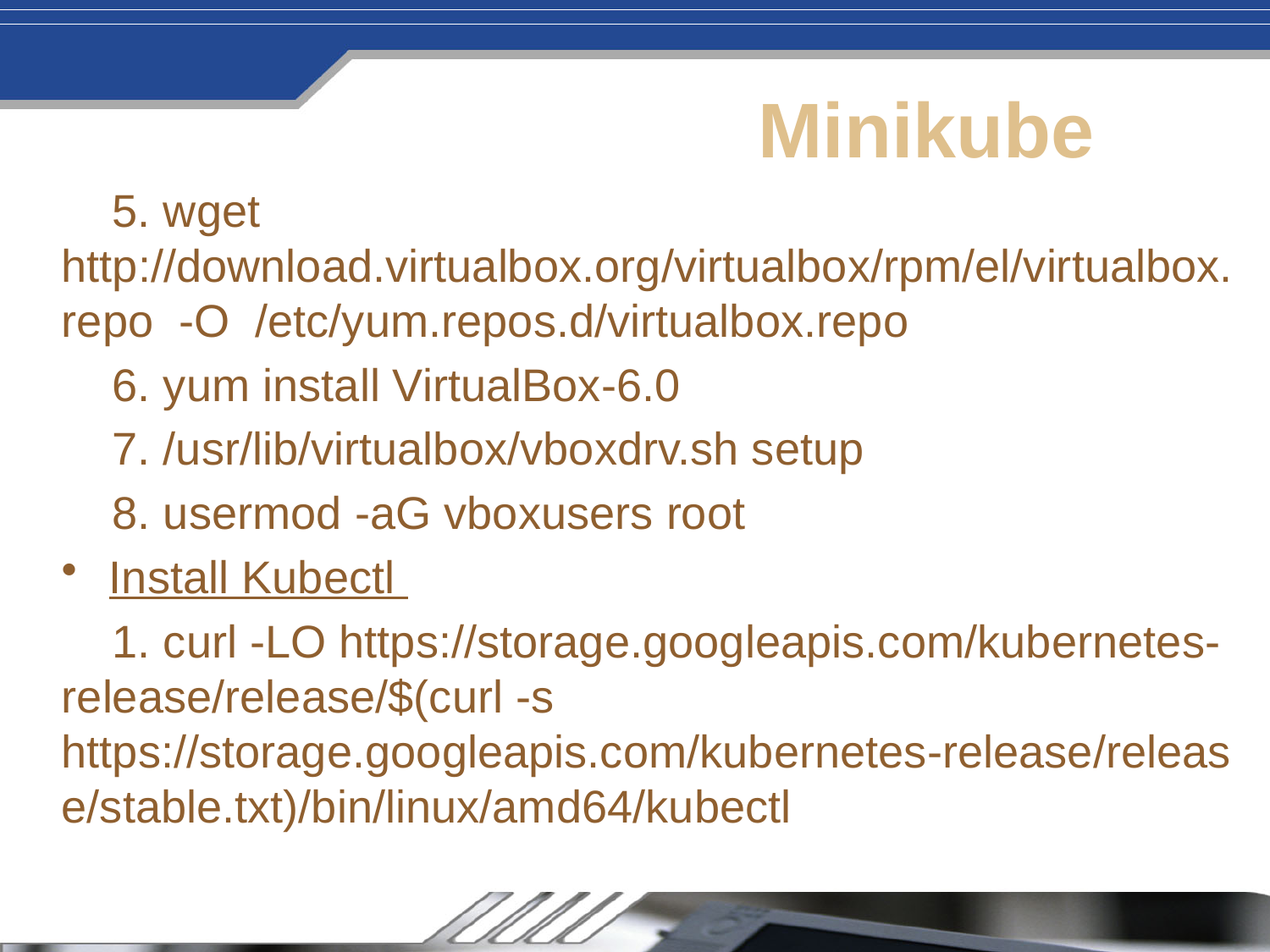

# Minikube
    5. wget http://download.virtualbox.org/virtualbox/rpm/el/virtualbox.repo  -O  /etc/yum.repos.d/virtualbox.repo
    6. yum install VirtualBox-6.0
    7. /usr/lib/virtualbox/vboxdrv.sh setup
    8. usermod -aG vboxusers root
Install Kubectl
    1. curl -LO https://storage.googleapis.com/kubernetes-release/release/$(curl -s https://storage.googleapis.com/kubernetes-release/release/stable.txt)/bin/linux/amd64/kubectl